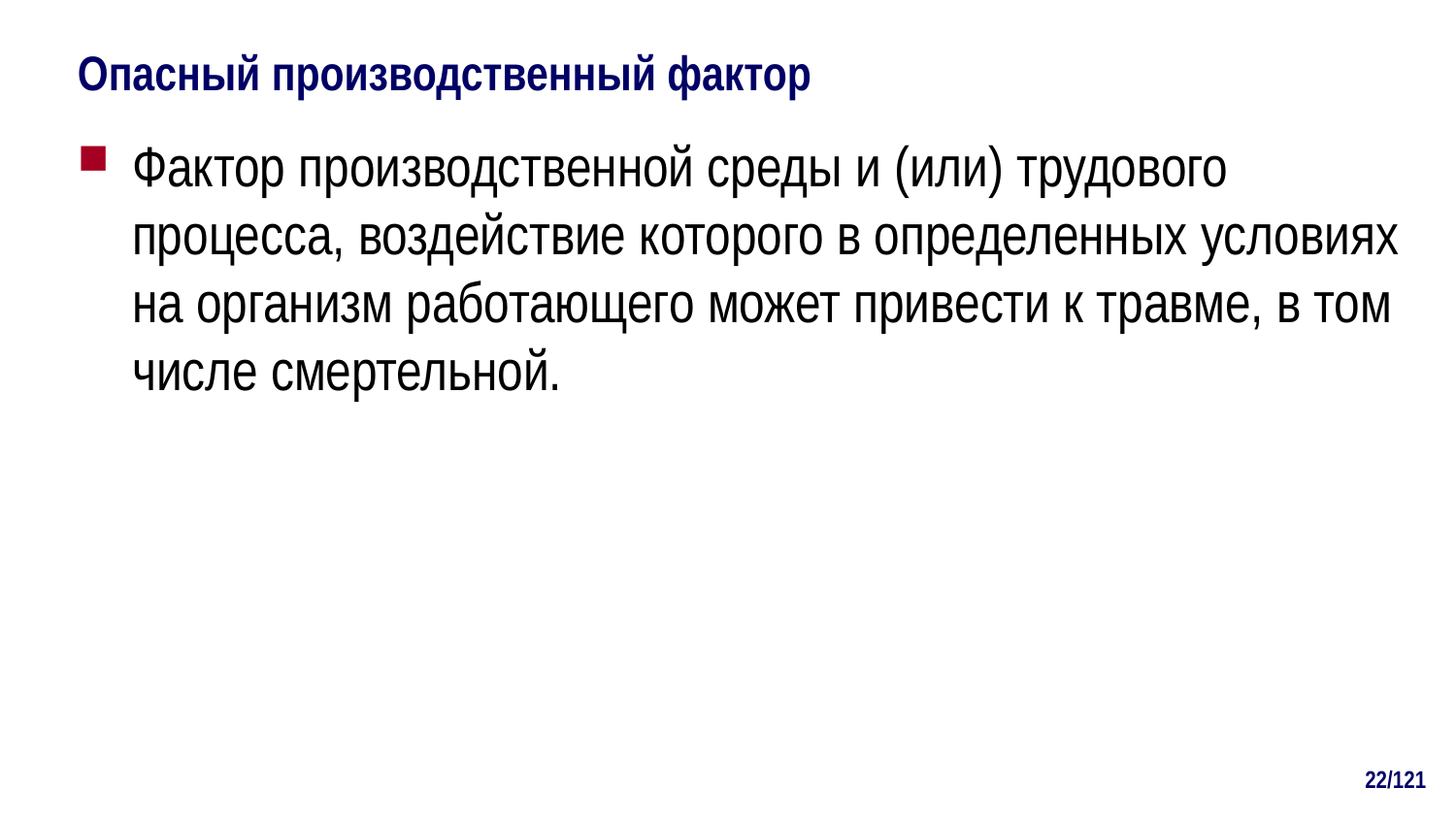

# Опасный производственный фактор
Фактор производственной среды и (или) трудового процесса, воздействие которого в определенных условиях на организм работающего может привести к травме, в том числе смертельной.